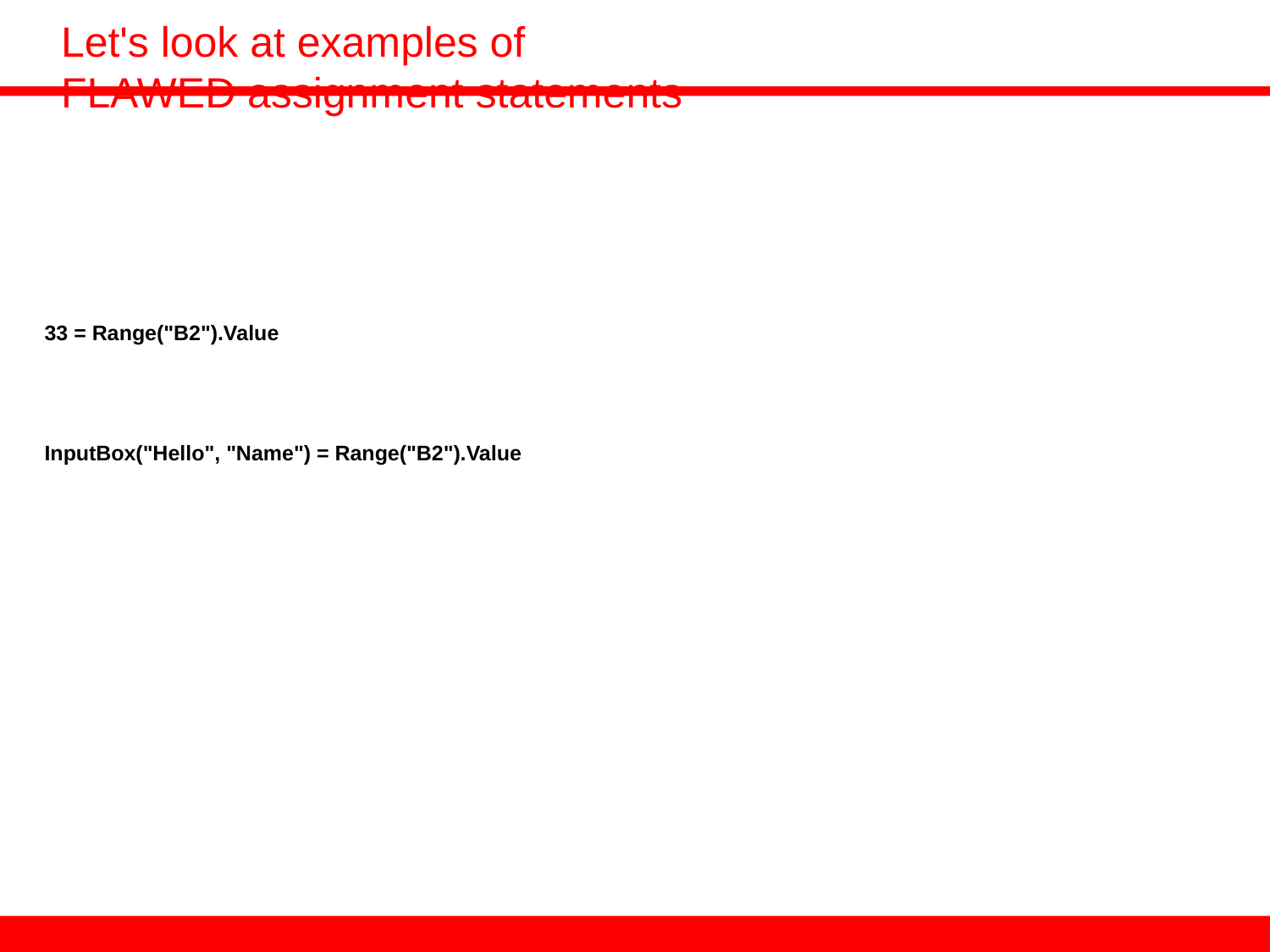

# Let's look at examples of FLAWED assignment statements
33 = Range("B2").Value

InputBox("Hello", "Name") = Range("B2").Value